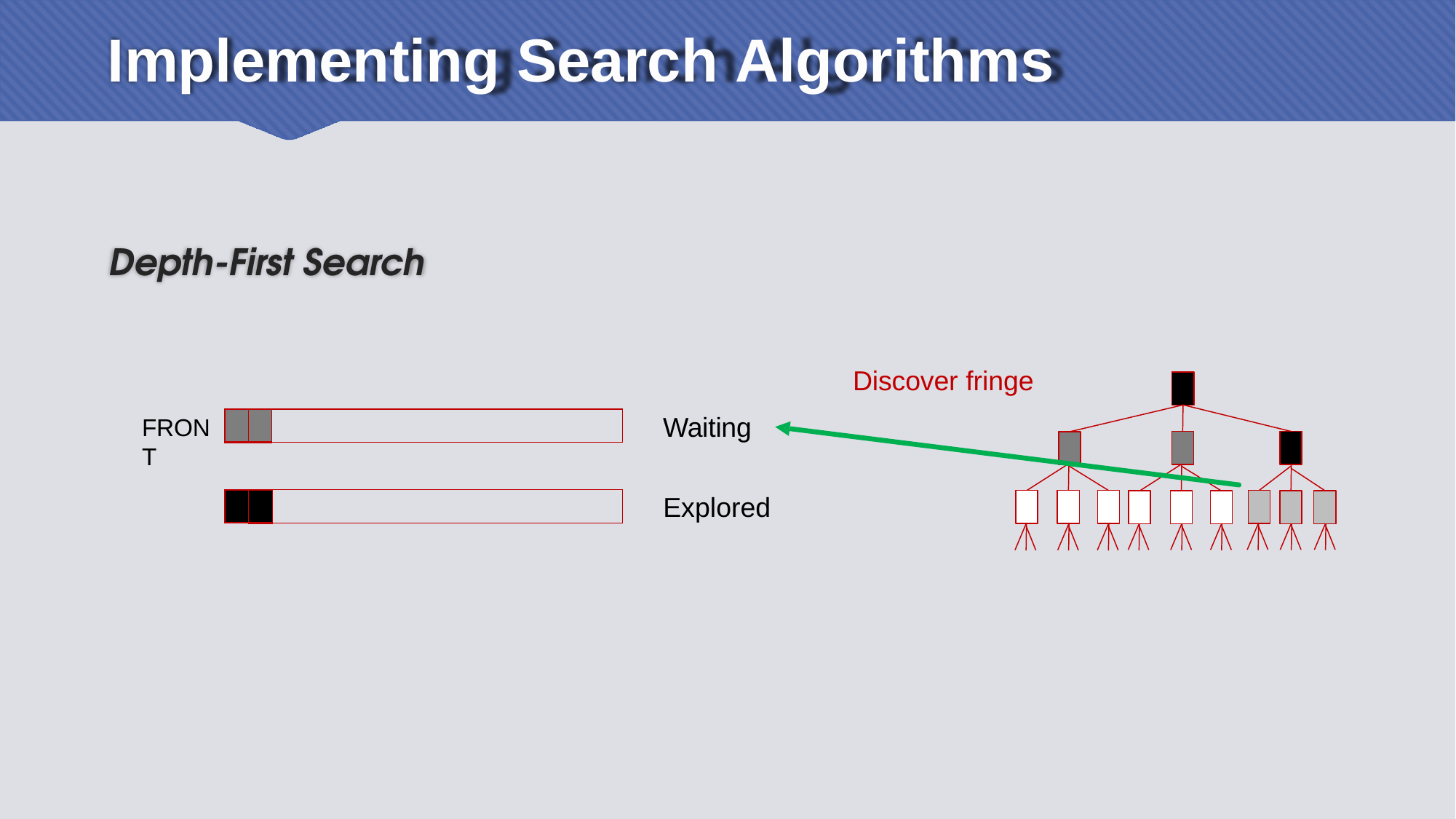

# Implementing Search Algorithms

Depth-First Search
Discover fringe

Waiting
|  |  |  |
| --- | --- | --- |
FRONT

Explored
|  |  |  |
| --- | --- | --- |